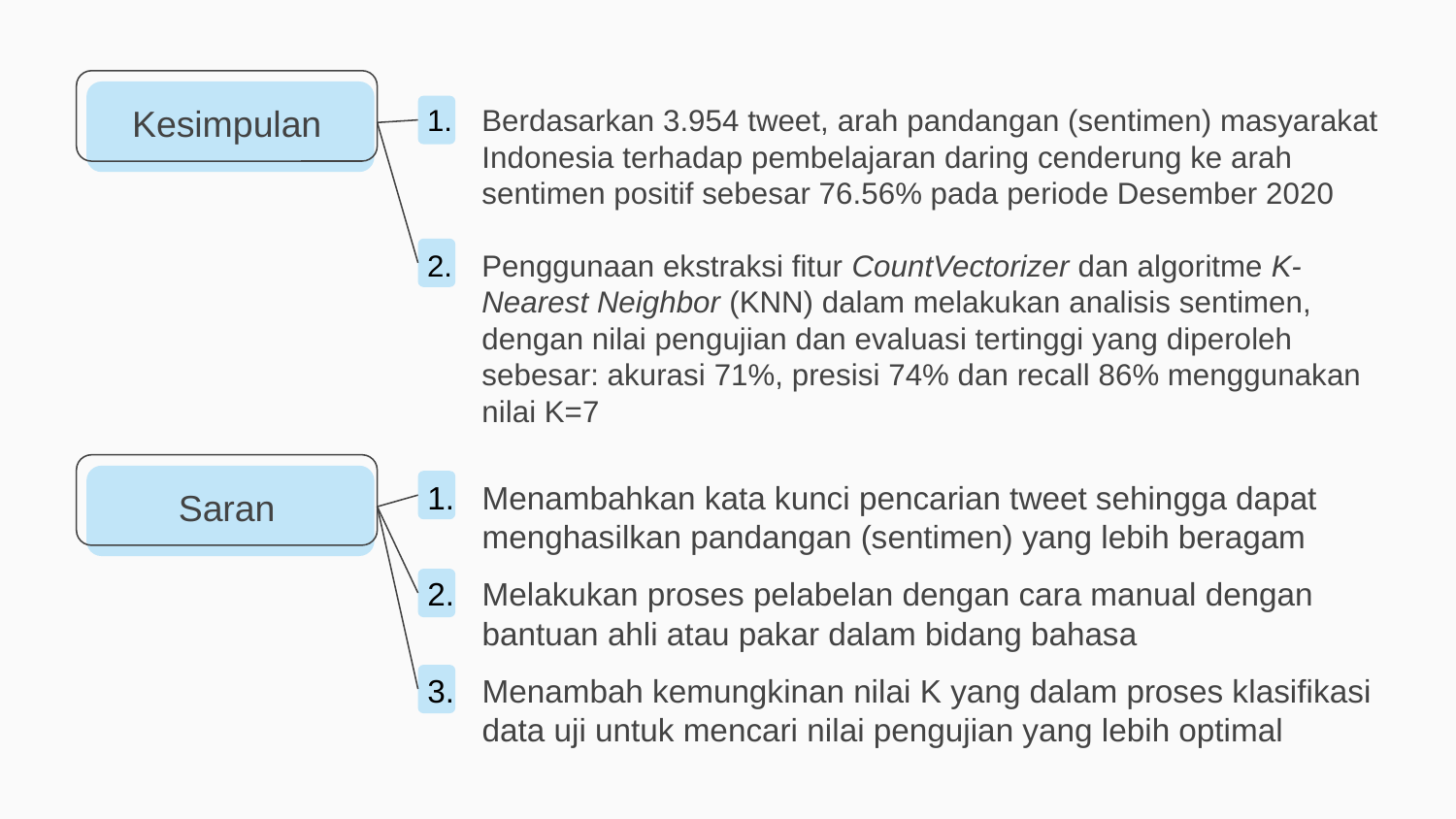

Berdasarkan 3.954 tweet, arah pandangan (sentimen) masyarakat Indonesia terhadap pembelajaran daring cenderung ke arah sentimen positif sebesar 76.56% pada periode Desember 2020

Penggunaan ekstraksi fitur CountVectorizer dan algoritme K-Nearest Neighbor (KNN) dalam melakukan analisis sentimen, dengan nilai pengujian dan evaluasi tertinggi yang diperoleh sebesar: akurasi 71%, presisi 74% dan recall 86% menggunakan nilai K=7

Kesimpulan

Menambahkan kata kunci pencarian tweet sehingga dapat menghasilkan pandangan (sentimen) yang lebih beragam

Melakukan proses pelabelan dengan cara manual dengan bantuan ahli atau pakar dalam bidang bahasa

Menambah kemungkinan nilai K yang dalam proses klasifikasi data uji untuk mencari nilai pengujian yang lebih optimal

Saran